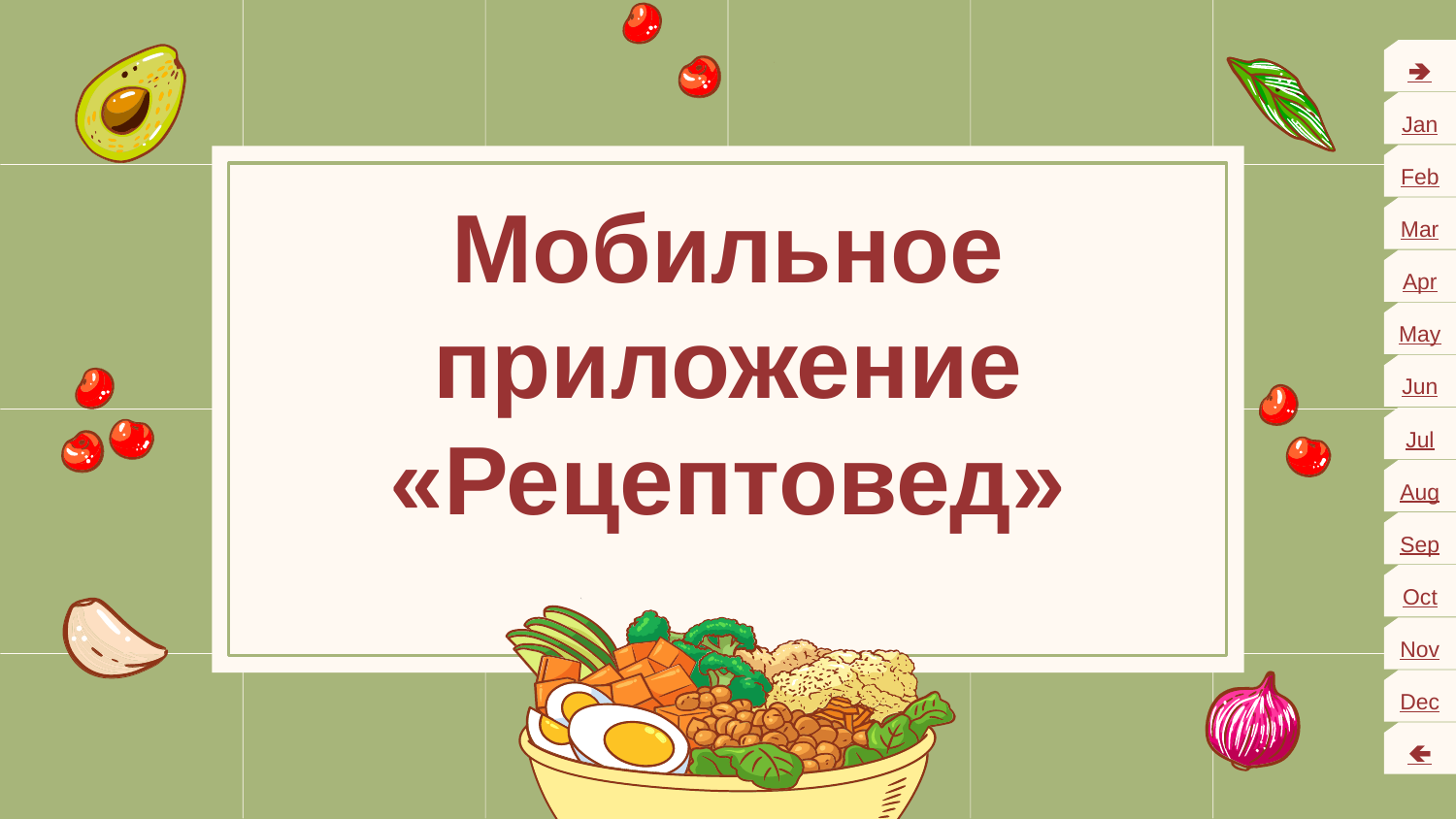

🢂
Jan
Feb
# Мобильное приложение «Рецептовед»
Mar
Apr
May
Jun
Jul
Aug
Sep
Oct
Nov
Dec
🢀